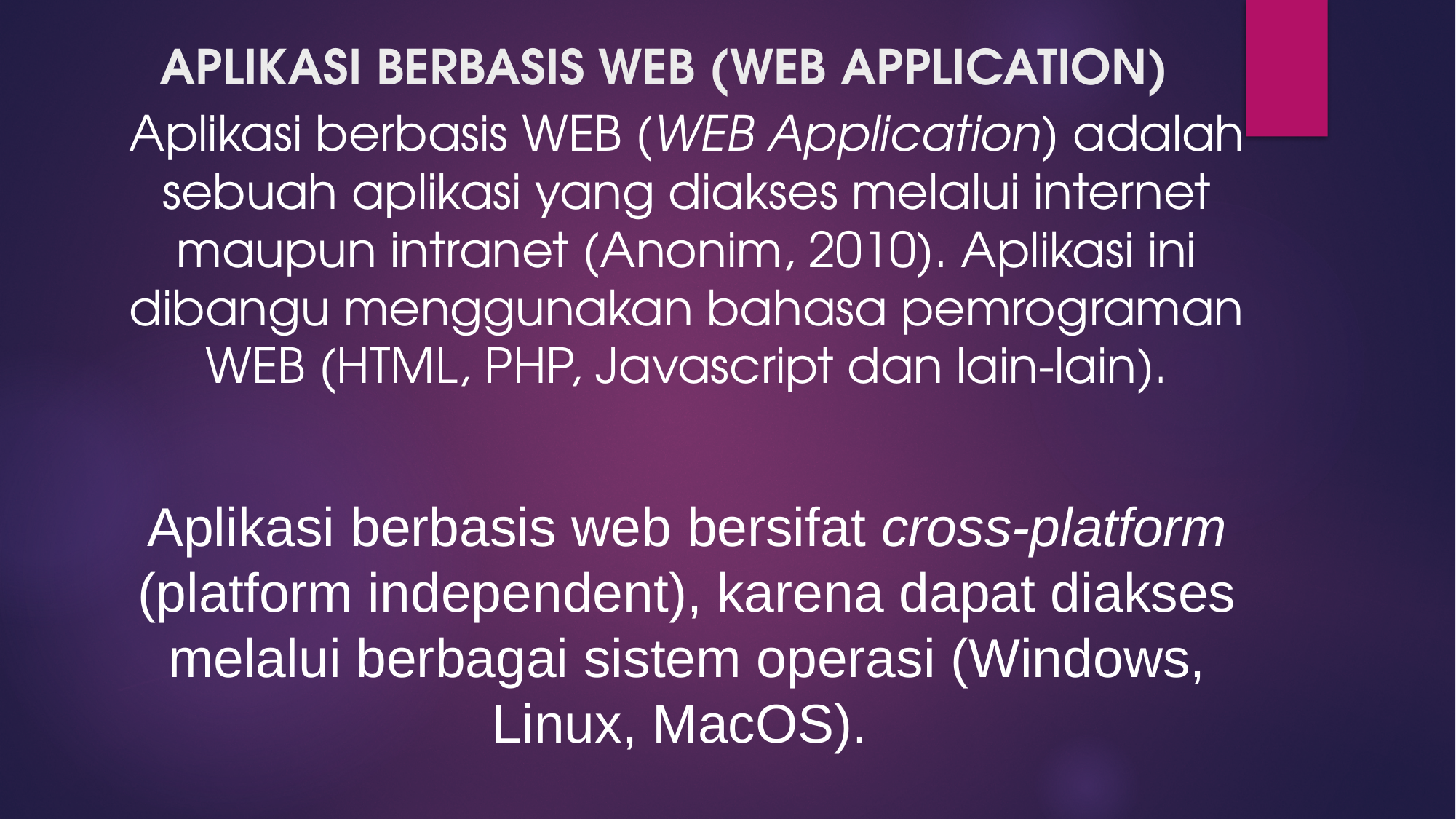

Aplikasi berbasis WEB (WEB Application) adalah sebuah aplikasi yang diakses melalui internet maupun intranet (Anonim, 2010). Aplikasi ini dibangu menggunakan bahasa pemrograman WEB (HTML, PHP, Javascript dan lain-lain).

Aplikasi berbasis web bersifat cross-platform (platform independent), karena dapat diakses melalui berbagai sistem operasi (Windows, Linux, MacOS).

# APLIKASI BERBASIS WEB (WEB APPLICATION)